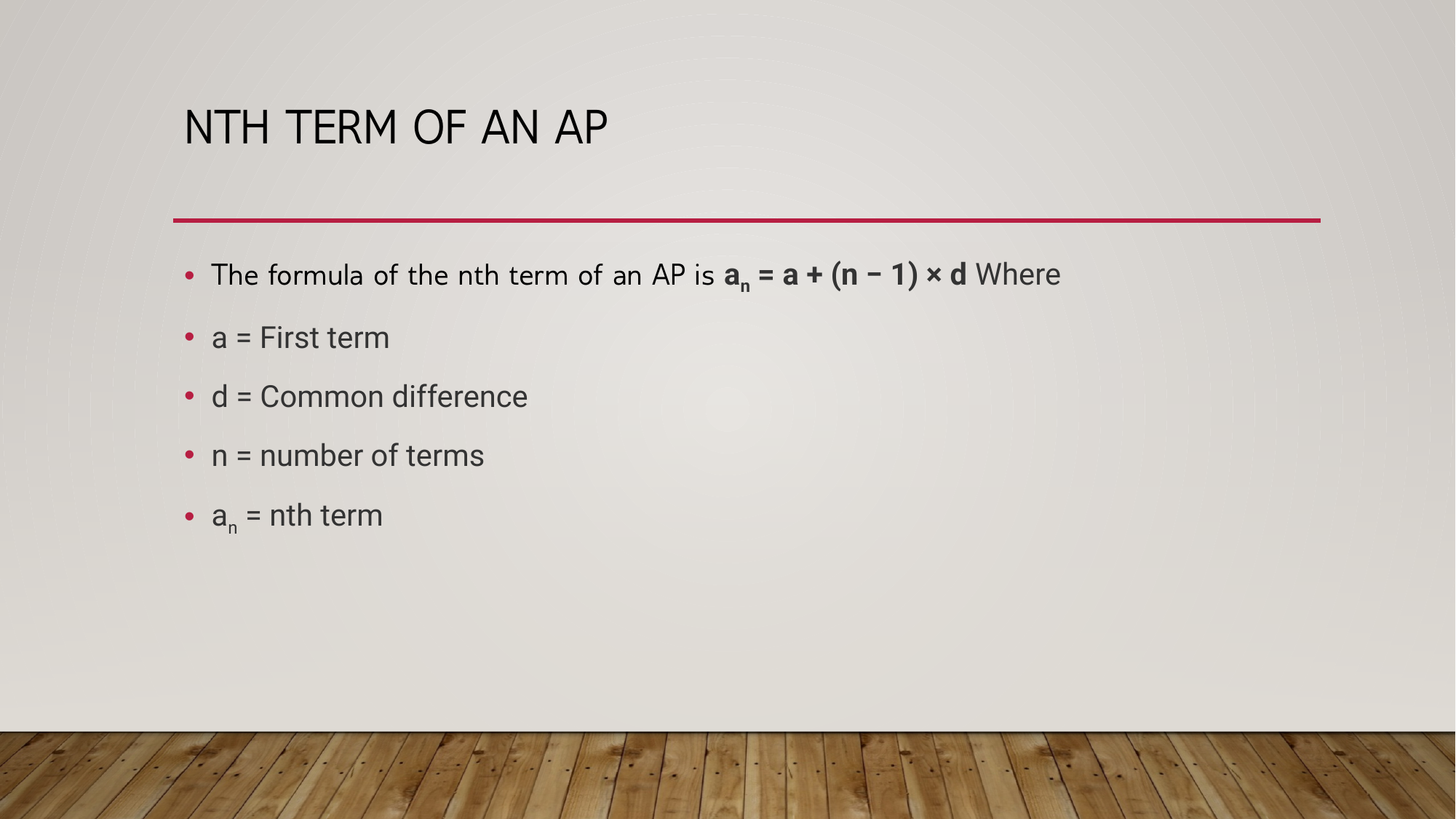

# Nth term of an ap
The formula of the nth term of an AP is an = a + (n − 1) × d Where
a = First term
d = Common difference
n = number of terms
an = nth term